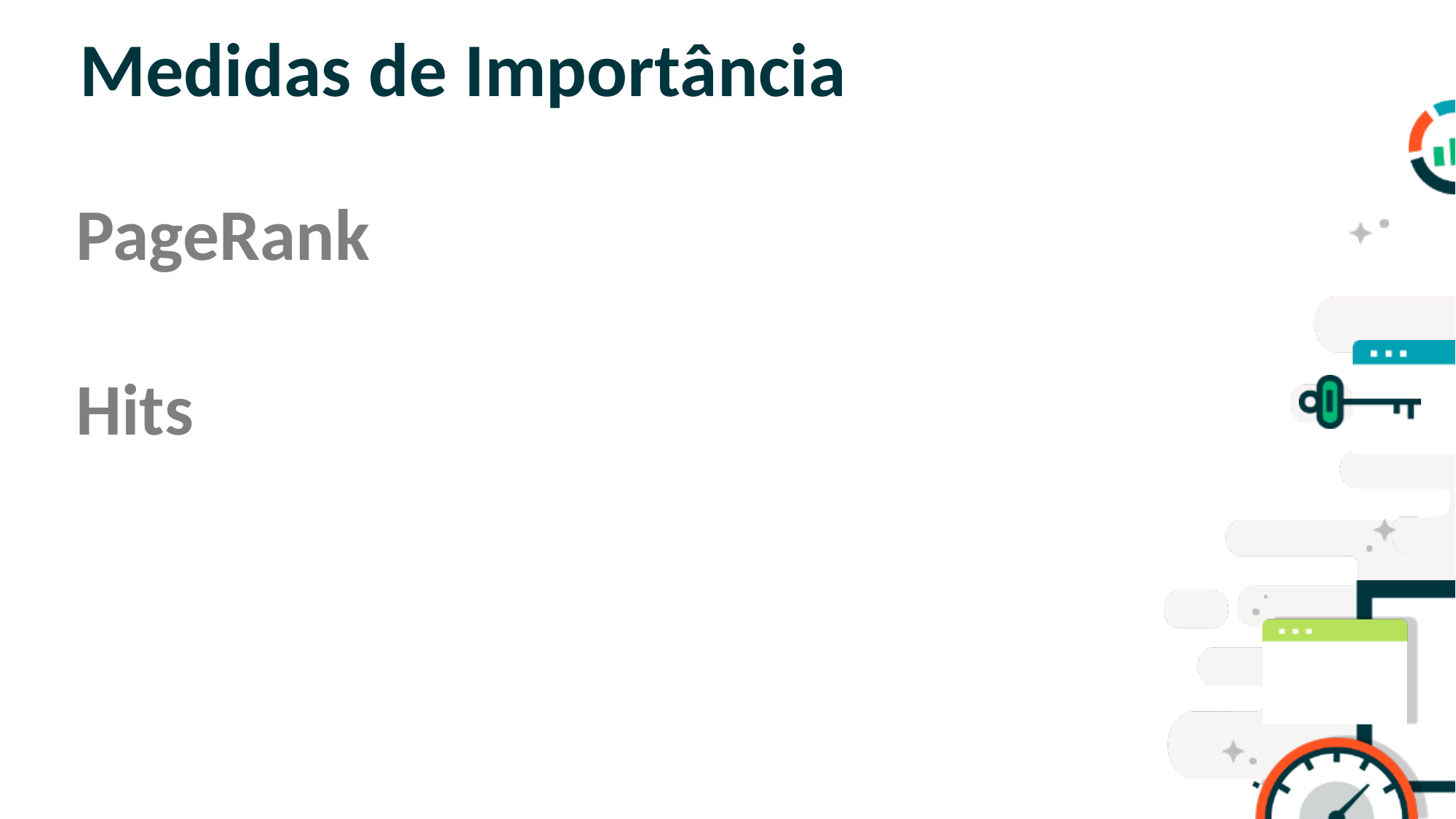

# Medidas de Importância
PageRank
Hits
SLIDE PARA TÓPICOS